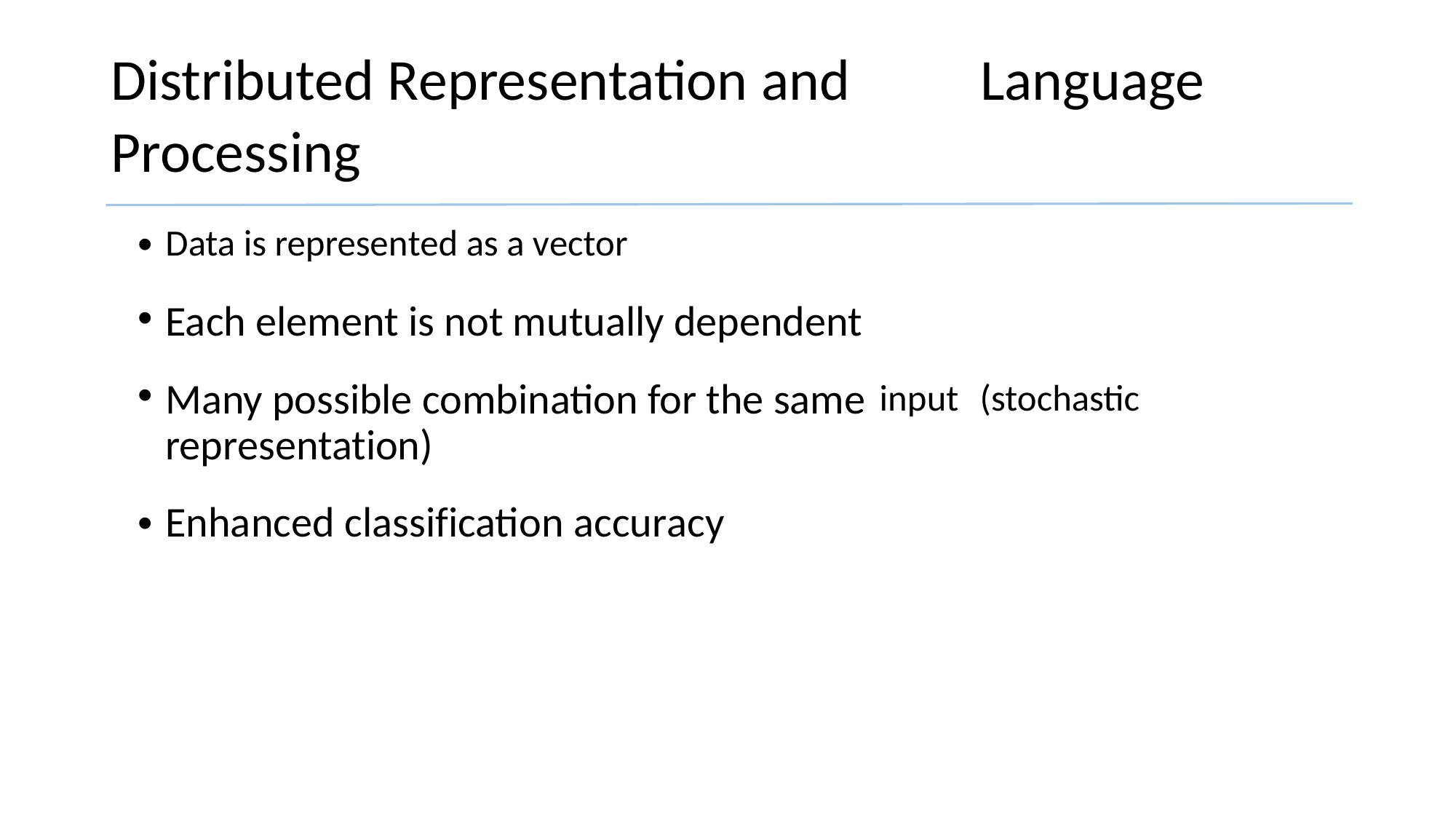

Distributed Representation and
Processing
Language

•
•
•
Data is represented as a vector
Each element is not mutually dependent
Many possible combination for the same representation)
Enhanced classification accuracy
input
(stochastic
•